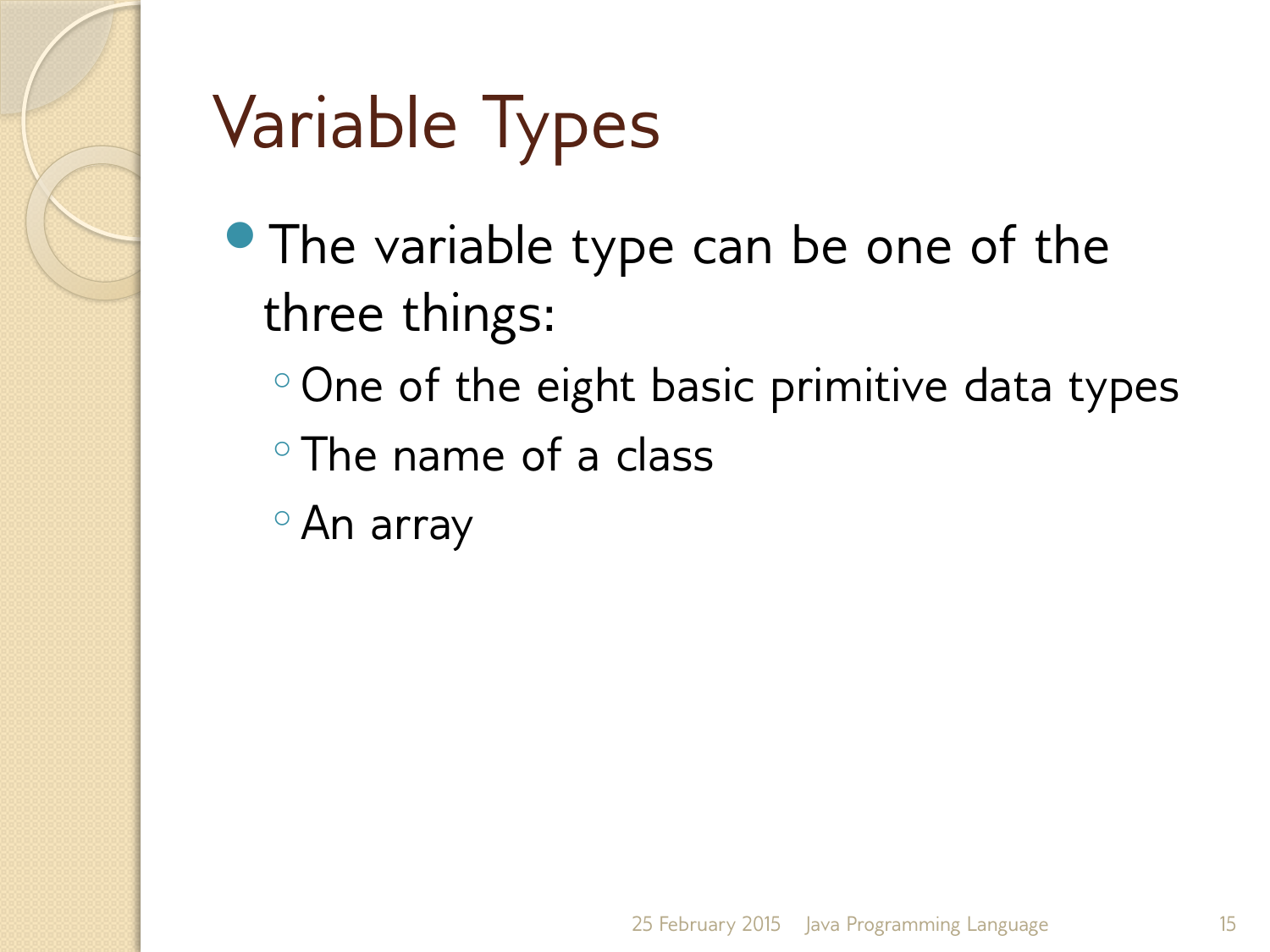

# Variable Types
The variable type can be one of the three things:
One of the eight basic primitive data types
The name of a class
An array
25 February 2015
Java Programming Language
15